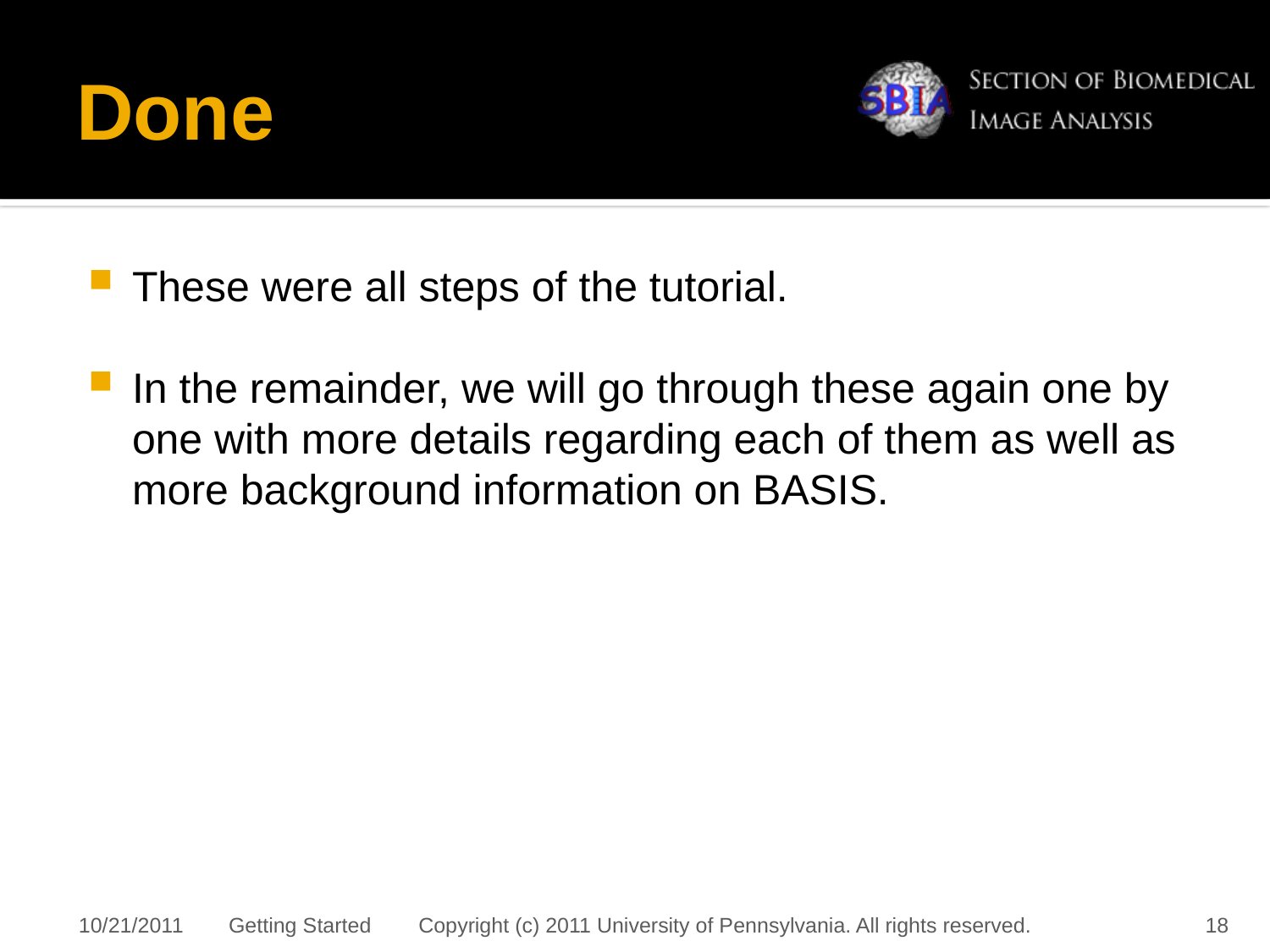

# Done
These were all steps of the tutorial.

In the remainder, we will go through these again one by one with more details regarding each of them as well as more background information on BASIS.
10/21/2011
Getting Started        Copyright (c) 2011 University of Pennsylvania. All rights reserved.
18